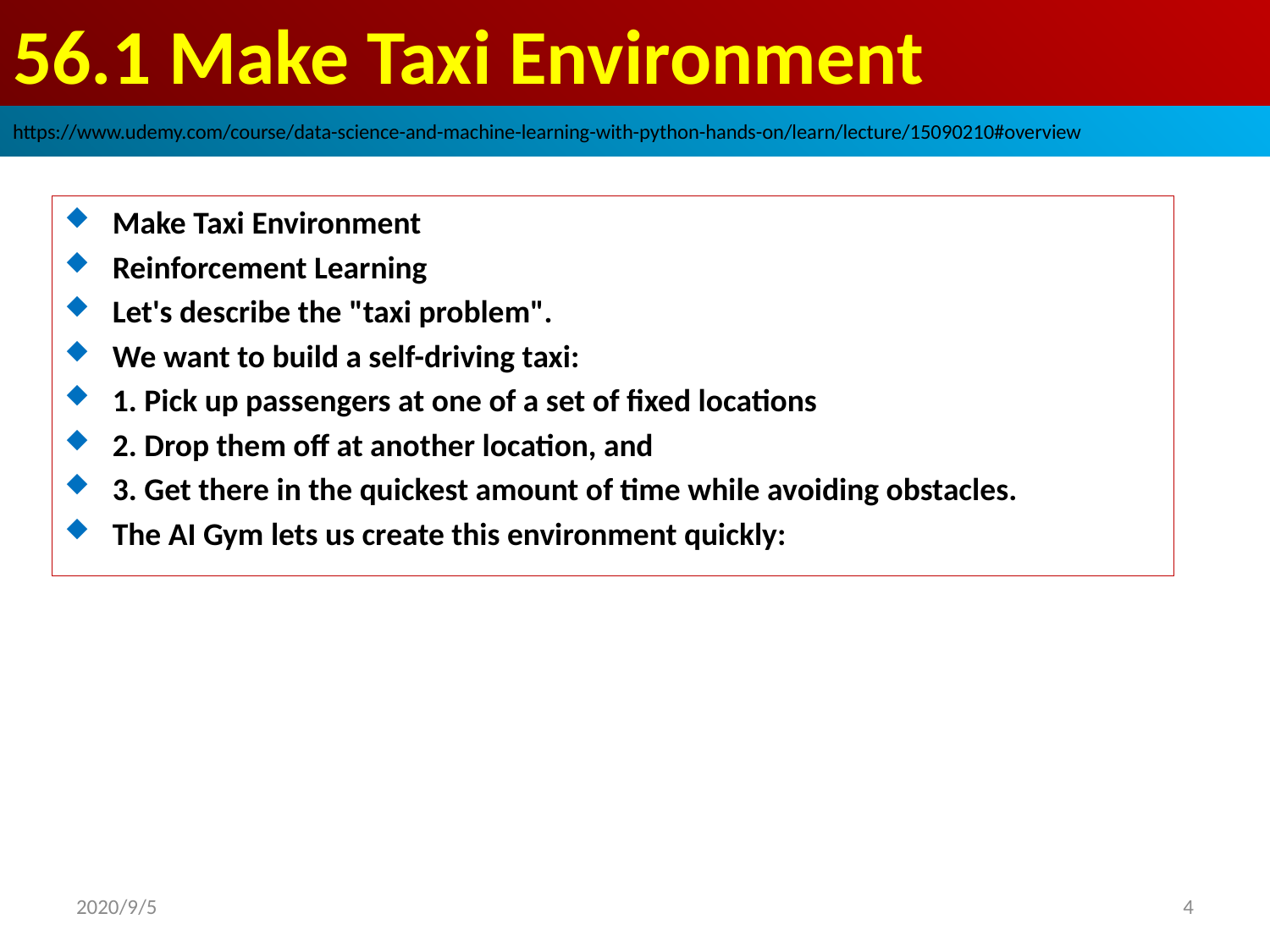

# 56.1 Make Taxi Environment
https://www.udemy.com/course/data-science-and-machine-learning-with-python-hands-on/learn/lecture/15090210#overview
Make Taxi Environment
Reinforcement Learning
Let's describe the "taxi problem".
We want to build a self-driving taxi:
1. Pick up passengers at one of a set of fixed locations
2. Drop them off at another location, and
3. Get there in the quickest amount of time while avoiding obstacles.
The AI Gym lets us create this environment quickly:
4
2020/9/5